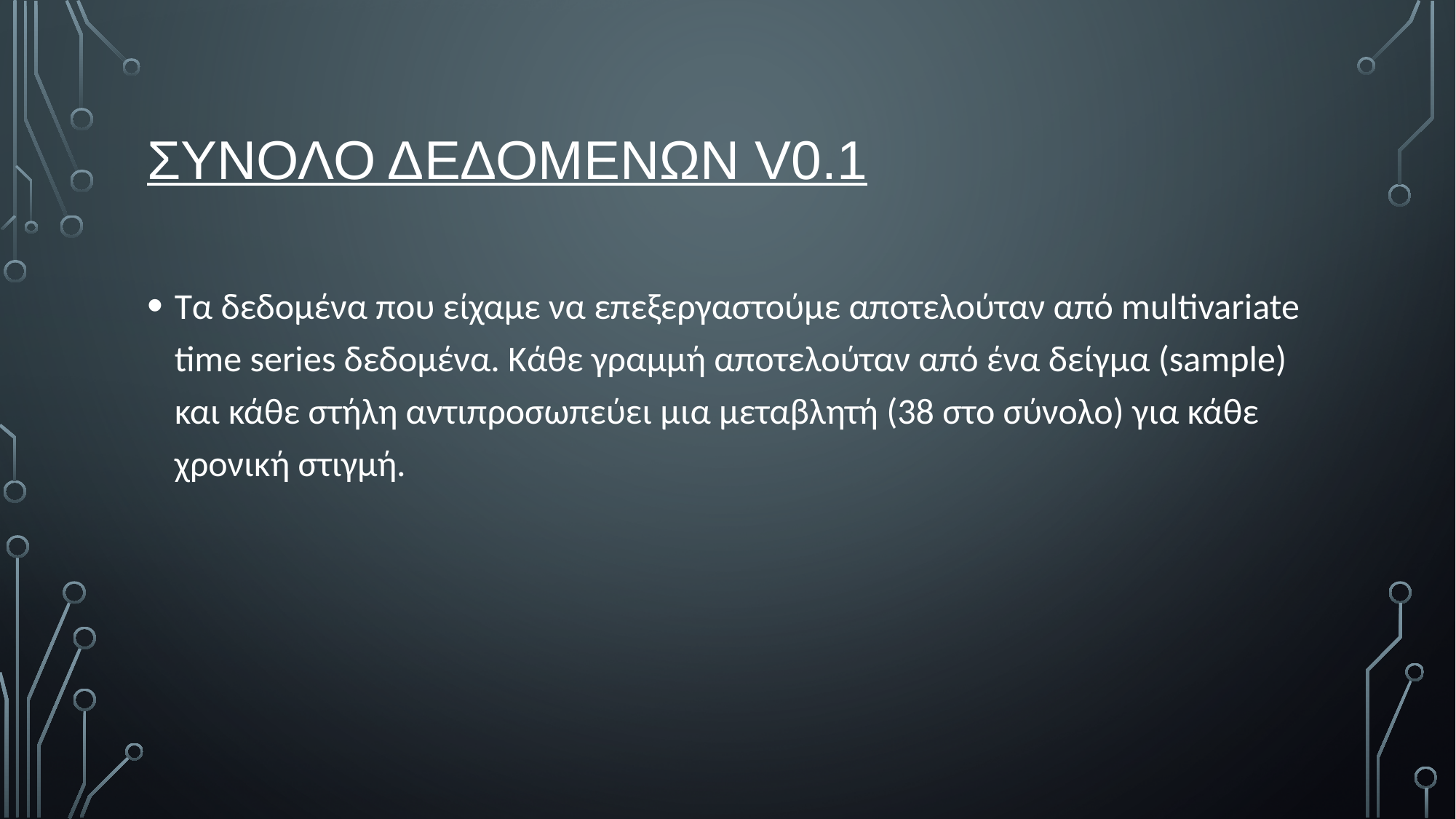

# ΣΥΝΟΛΟ ΔΕΔΟΜΕΝΩΝ V0.1
Τα δεδομένα που είχαμε να επεξεργαστούμε αποτελούταν από multivariate time series δεδομένα. Κάθε γραμμή αποτελούταν από ένα δείγμα (sample) και κάθε στήλη αντιπροσωπεύει μια μεταβλητή (38 στο σύνολο) για κάθε χρονική στιγμή.